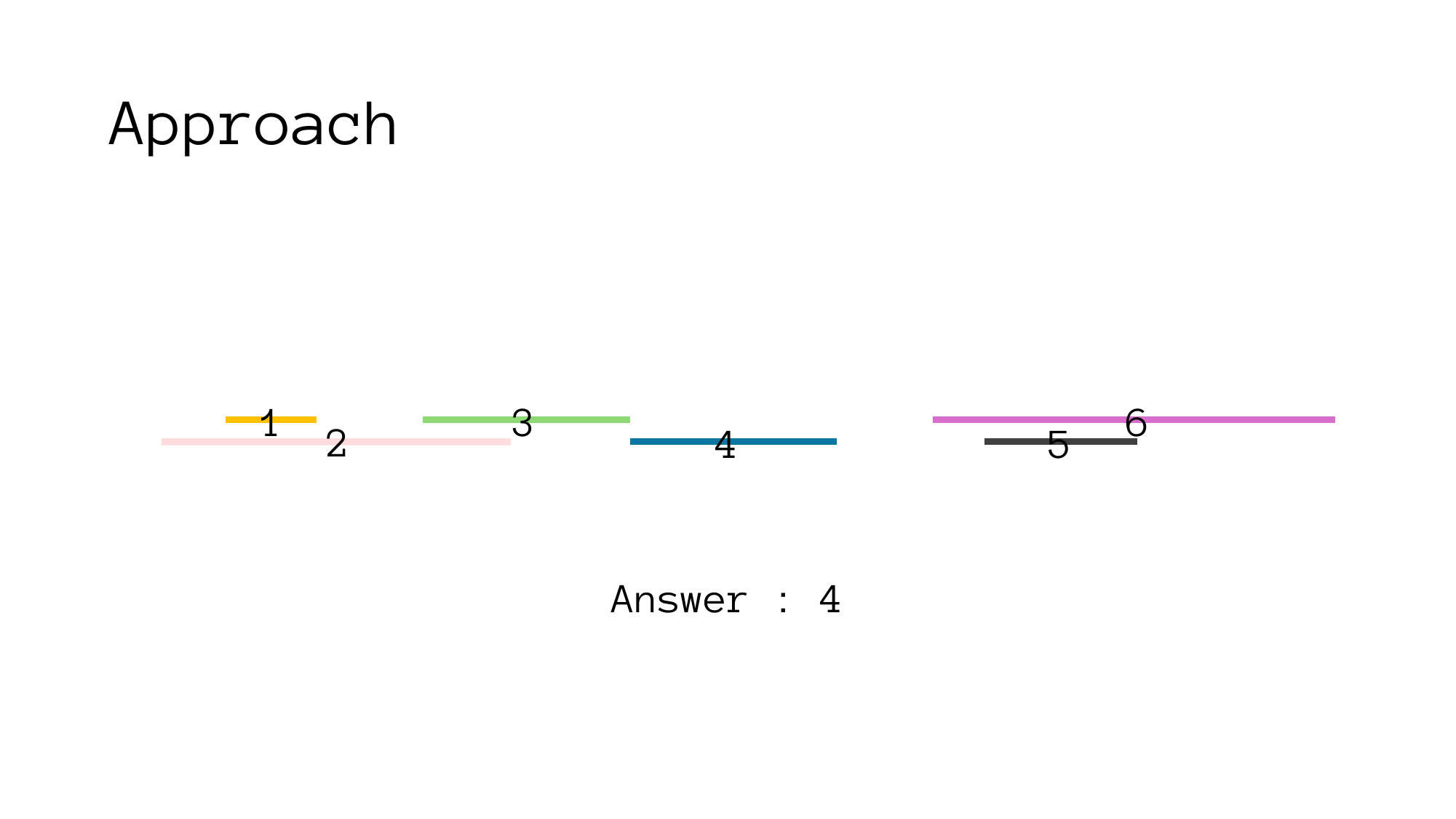

# Approach
1
3
6
2
4
5
Answer : 4